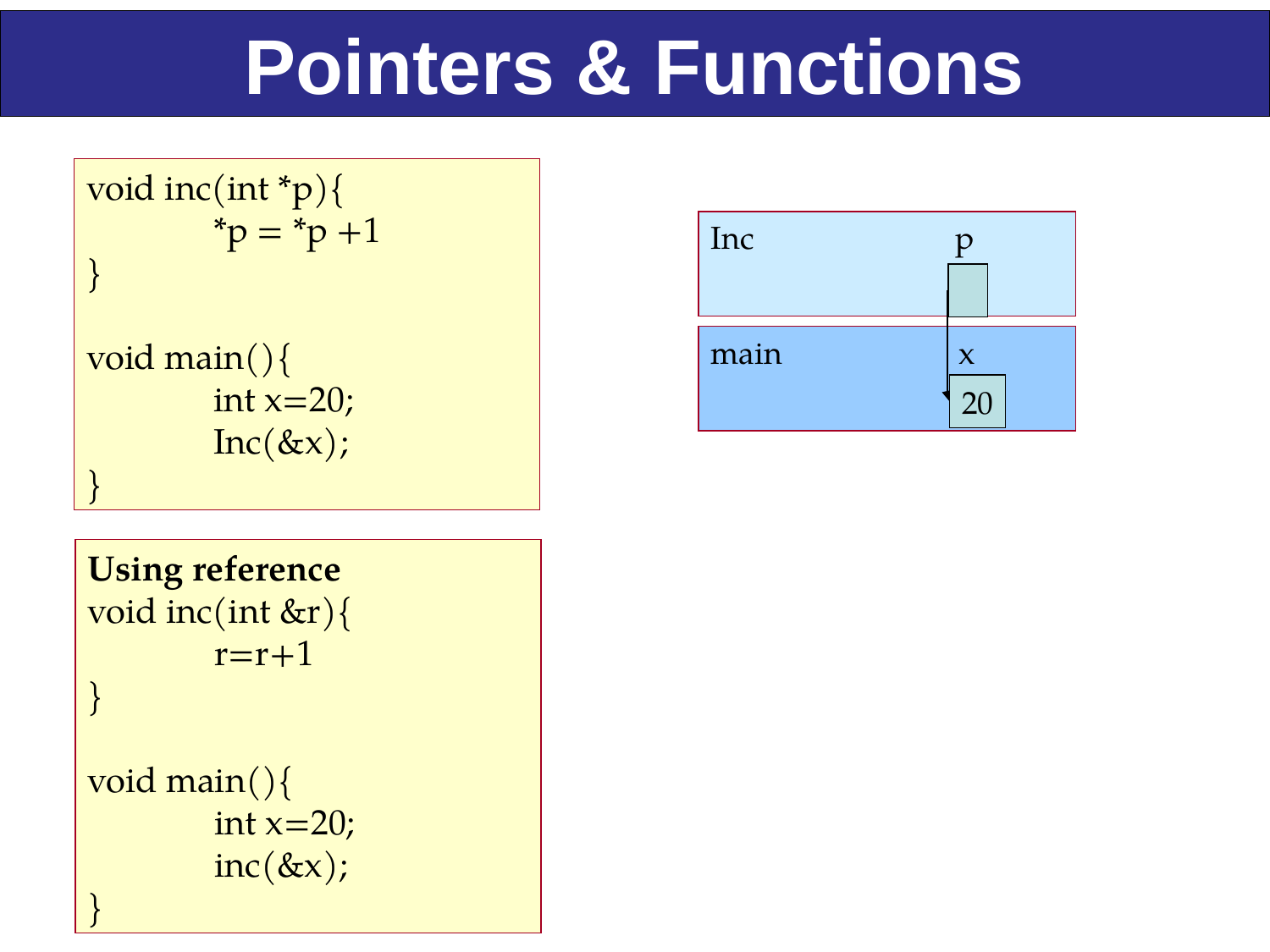

# Pointers & Functions
void inc(int *p){
	*p = *p +1
}

void main(){
	int x=20;
	Inc(&x);
}
Inc                         p

main                      x

20
Using reference
void inc(int &r){
	r=r+1
}

void main(){
	int x=20;
	inc(&x);
}